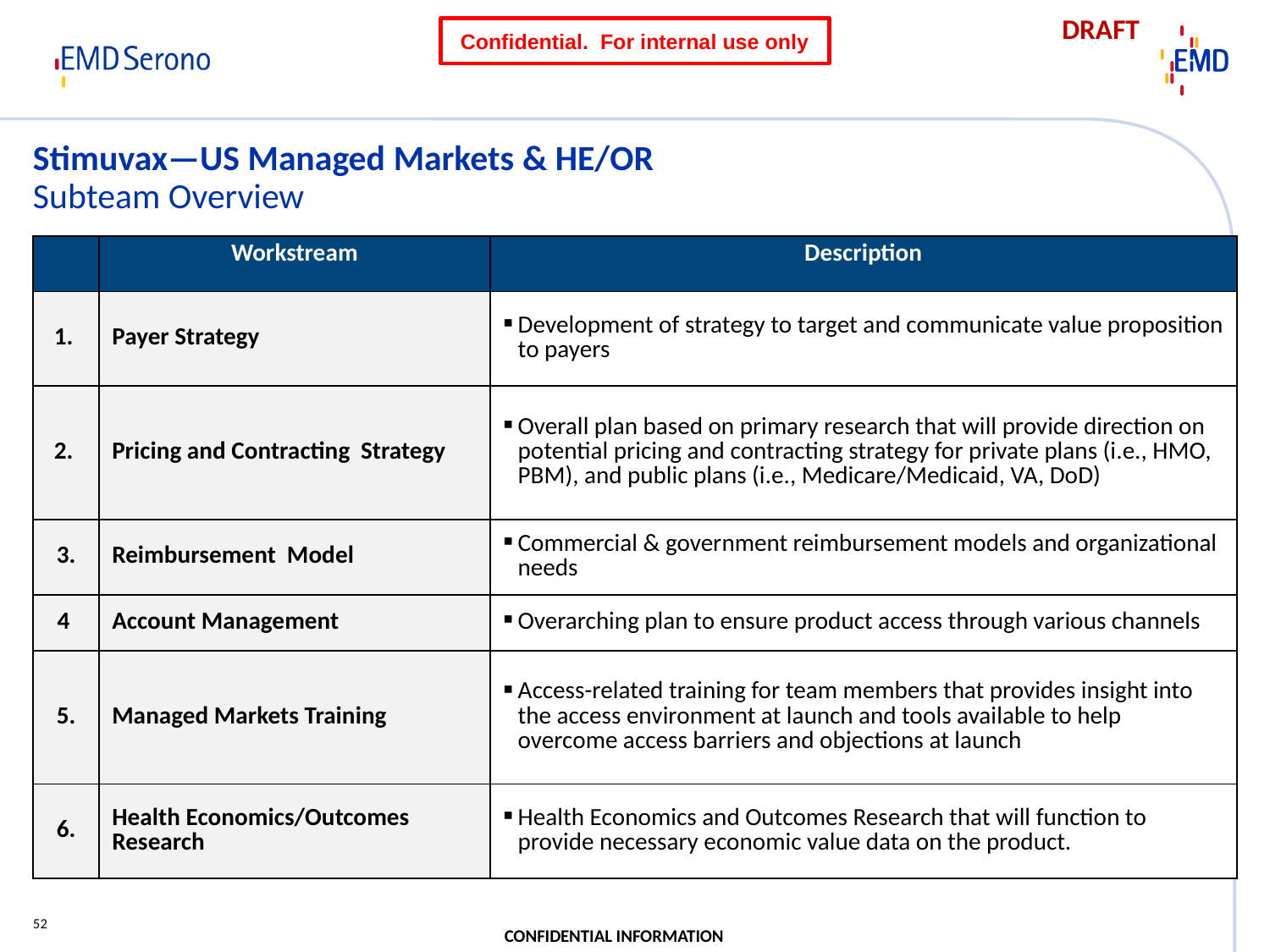

# Stimuvax—US Managed Markets & HE/OR Subteam Overview
|  | Workstream | Description |
| --- | --- | --- |
|  | Payer Strategy | Development of strategy to target and communicate value proposition to payers |
|  | Pricing and Contracting Strategy | Overall plan based on primary research that will provide direction on potential pricing and contracting strategy for private plans (i.e., HMO, PBM), and public plans (i.e., Medicare/Medicaid, VA, DoD) |
| 3. | Reimbursement Model | Commercial & government reimbursement models and organizational needs |
| 4 | Account Management | Overarching plan to ensure product access through various channels |
| 5. | Managed Markets Training | Access-related training for team members that provides insight into the access environment at launch and tools available to help overcome access barriers and objections at launch |
| 6. | Health Economics/Outcomes Research | Health Economics and Outcomes Research that will function to provide necessary economic value data on the product. |
52